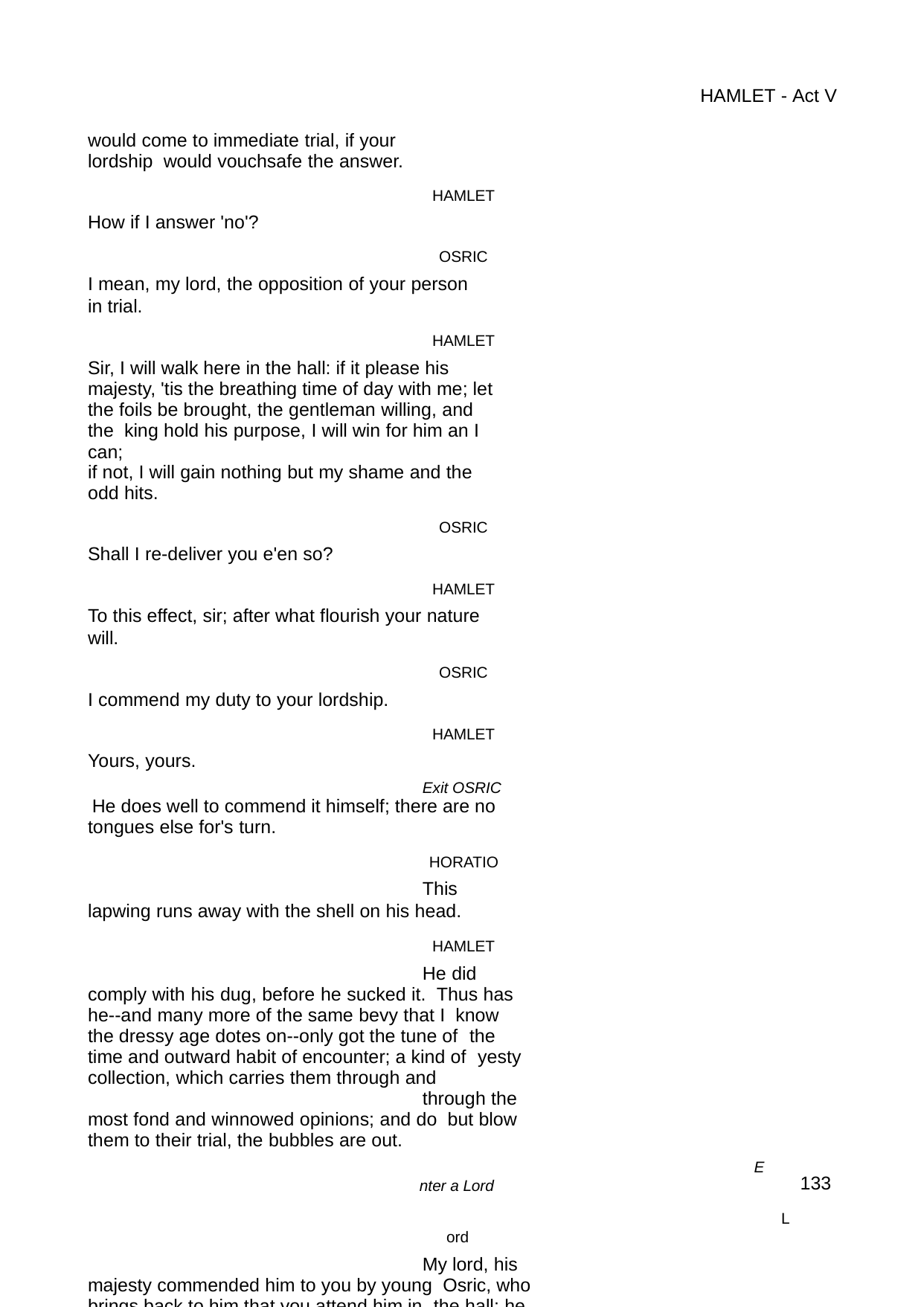

HAMLET - Act V
would come to immediate trial, if your lordship  would vouchsafe the answer.
HAMLET
How if I answer 'no'?
OSRIC
I mean, my lord, the opposition of your person in trial.
HAMLET
Sir, I will walk here in the hall: if it please his  majesty, 'tis the breathing time of day with me; let  the foils be brought, the gentleman willing, and the  king hold his purpose, I will win for him an I can;
if not, I will gain nothing but my shame and the odd hits.
OSRIC
Shall I re-deliver you e'en so?
HAMLET
To this effect, sir; after what flourish your nature will.
OSRIC
I commend my duty to your lordship.
HAMLET
Yours, yours.
Exit OSRIC  He does well to commend it himself; there are no  tongues else for's turn.
HORATIO
This lapwing runs away with the shell on his head.
HAMLET
He did comply with his dug, before he sucked it.  Thus has he--and many more of the same bevy that I  know the dressy age dotes on--only got the tune of  the time and outward habit of encounter; a kind of  yesty collection, which carries them through and
through the most fond and winnowed opinions; and do  but blow them to their trial, the bubbles are out.
Enter a Lord
Lord
My lord, his majesty commended him to you by young  Osric, who brings back to him that you attend him in  the hall: he sends to know if your pleasure hold to  play with Laertes, or that you will take longer time.
133